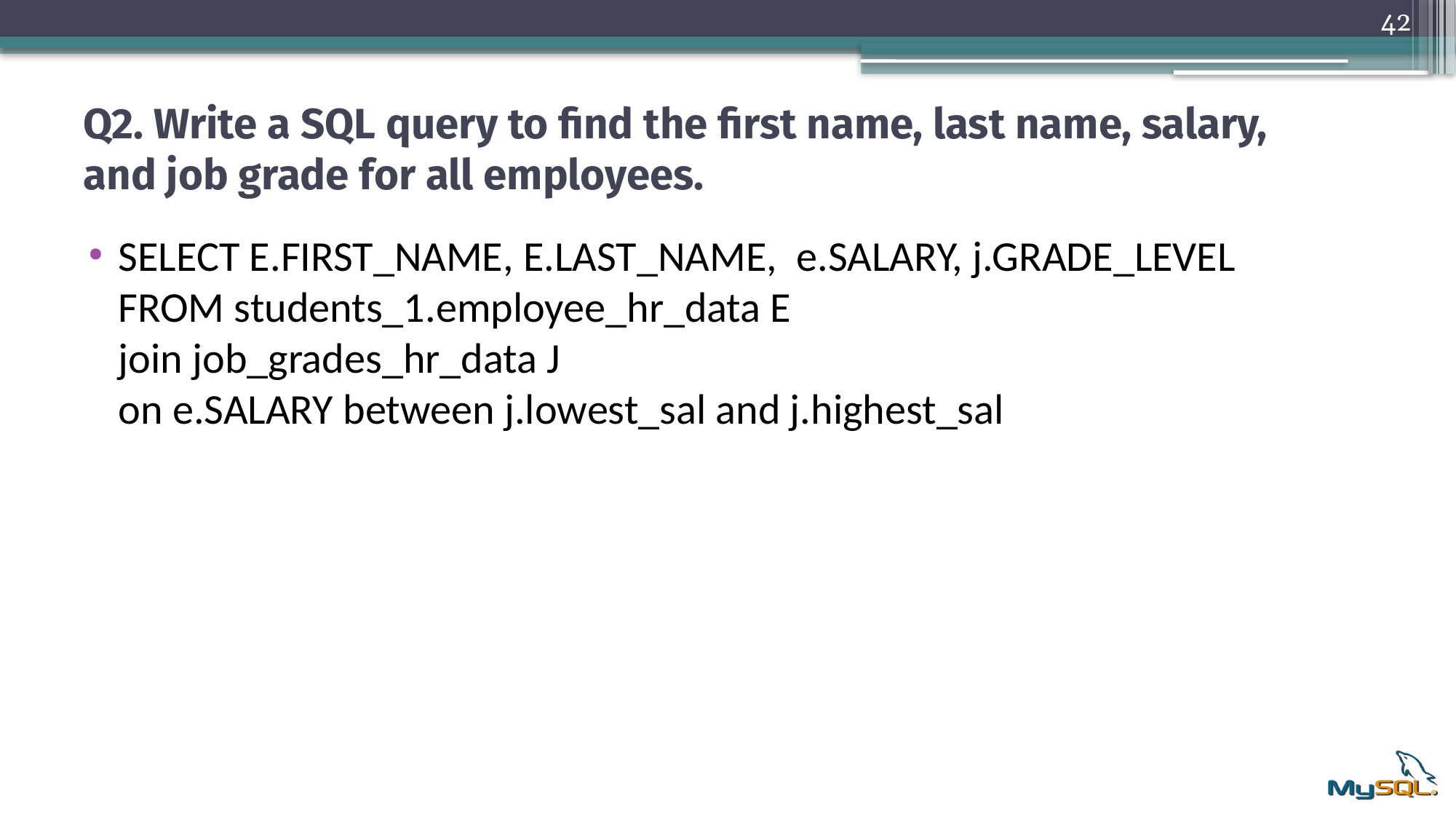

42
# Q2. Write a SQL query to find the first name, last name, salary, and job grade for all employees.
SELECT E.FIRST_NAME, E.LAST_NAME,  e.SALARY, j.GRADE_LEVEL
FROM students_1.employee_hr_data E
join job_grades_hr_data J
on e.SALARY between j.lowest_sal and j.highest_sal